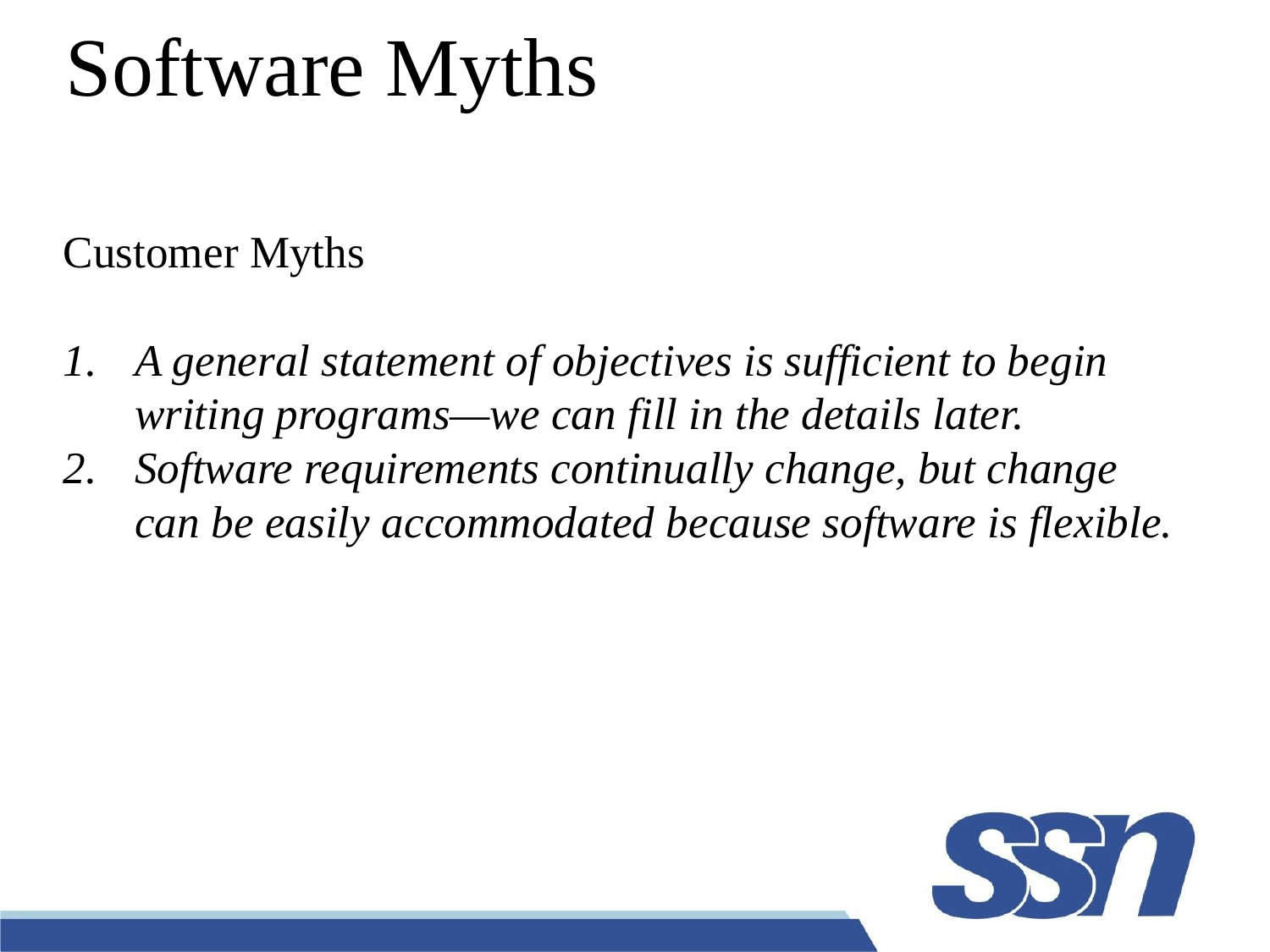

# Software Myths
Customer Myths

A general statement of objectives is sufficient to begin writing programs—we can fill in the details later.
Software requirements continually change, but change can be easily accommodated because software is flexible.